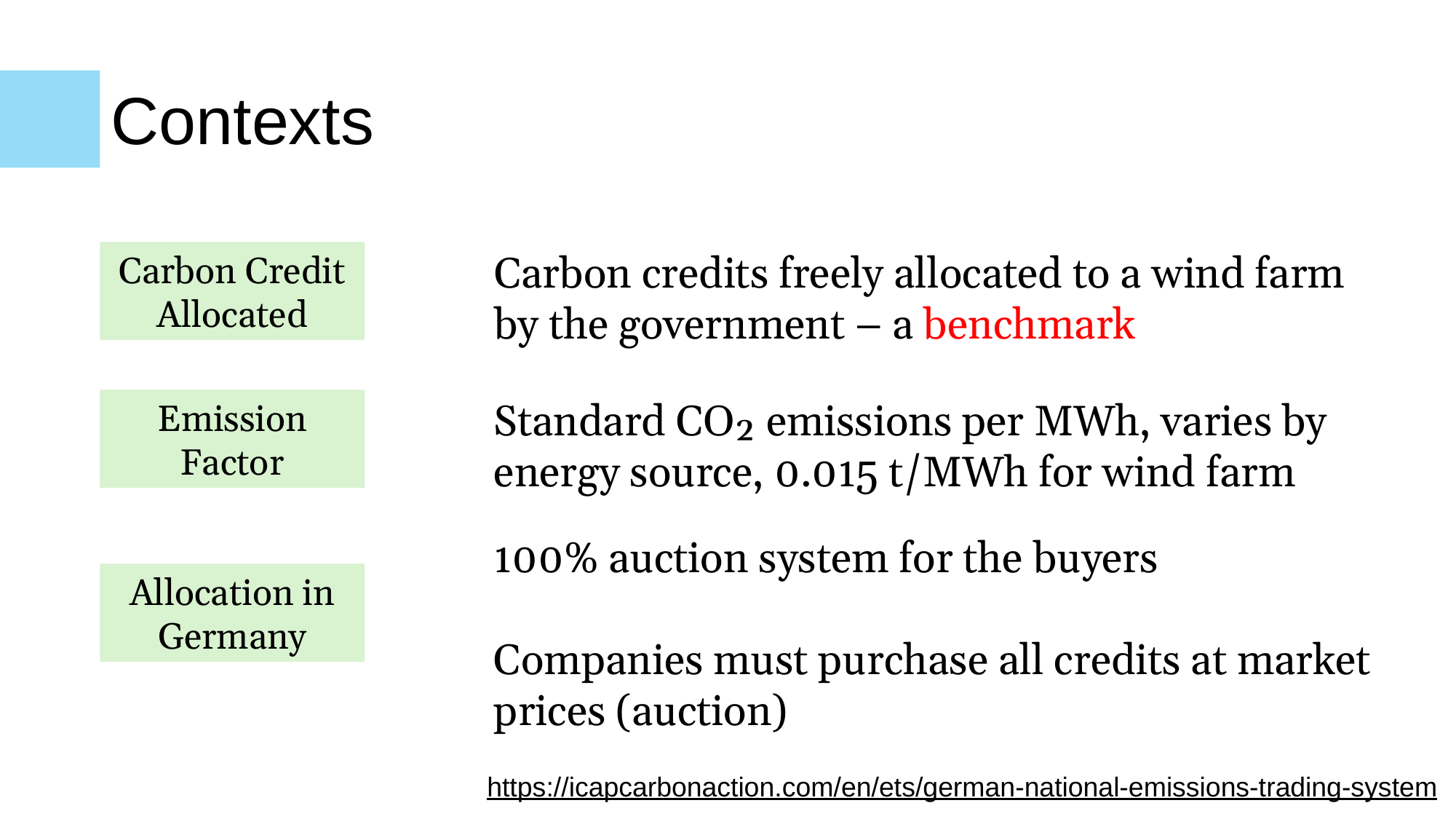

# Contexts

Carbon credits freely allocated to a wind farm by the government – a benchmark
Carbon Credit Allocated
Standard CO₂ emissions per MWh, varies by energy source, 0.015 t/MWh for wind farm
Emission Factor
100% auction system for the buyers

Companies must purchase all credits at market prices (auction)
Allocation in Germany
https://icapcarbonaction.com/en/ets/german-national-emissions-trading-system